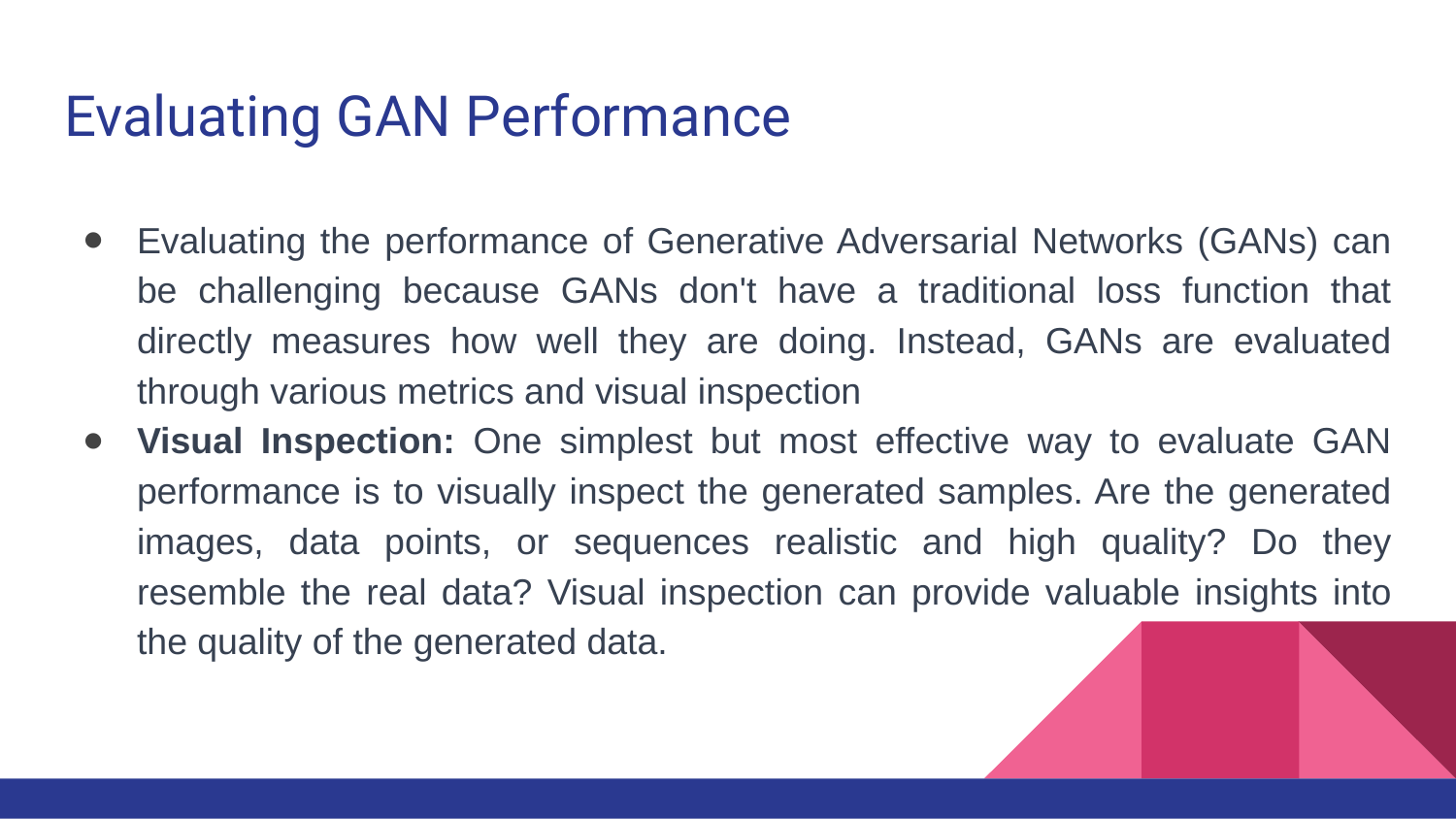

# Evaluating GAN Performance
Evaluating the performance of Generative Adversarial Networks (GANs) can be challenging because GANs don't have a traditional loss function that directly measures how well they are doing. Instead, GANs are evaluated through various metrics and visual inspection
Visual Inspection: One simplest but most effective way to evaluate GAN performance is to visually inspect the generated samples. Are the generated images, data points, or sequences realistic and high quality? Do they resemble the real data? Visual inspection can provide valuable insights into the quality of the generated data.